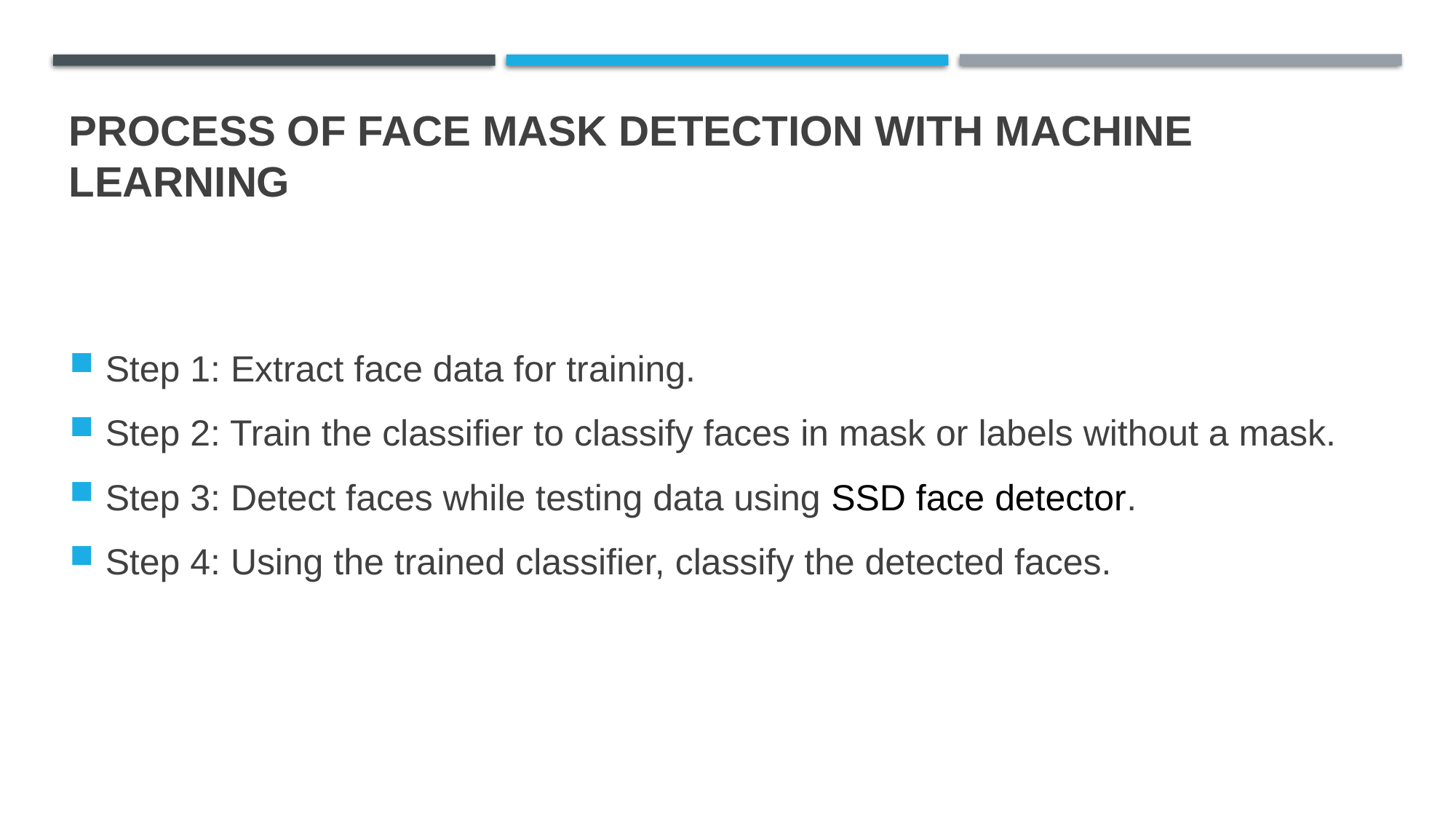

# Process of Face Mask Detection with Machine Learning
Step 1: Extract face data for training.
Step 2: Train the classifier to classify faces in mask or labels without a mask.
Step 3: Detect faces while testing data using SSD face detector.
Step 4: Using the trained classifier, classify the detected faces.